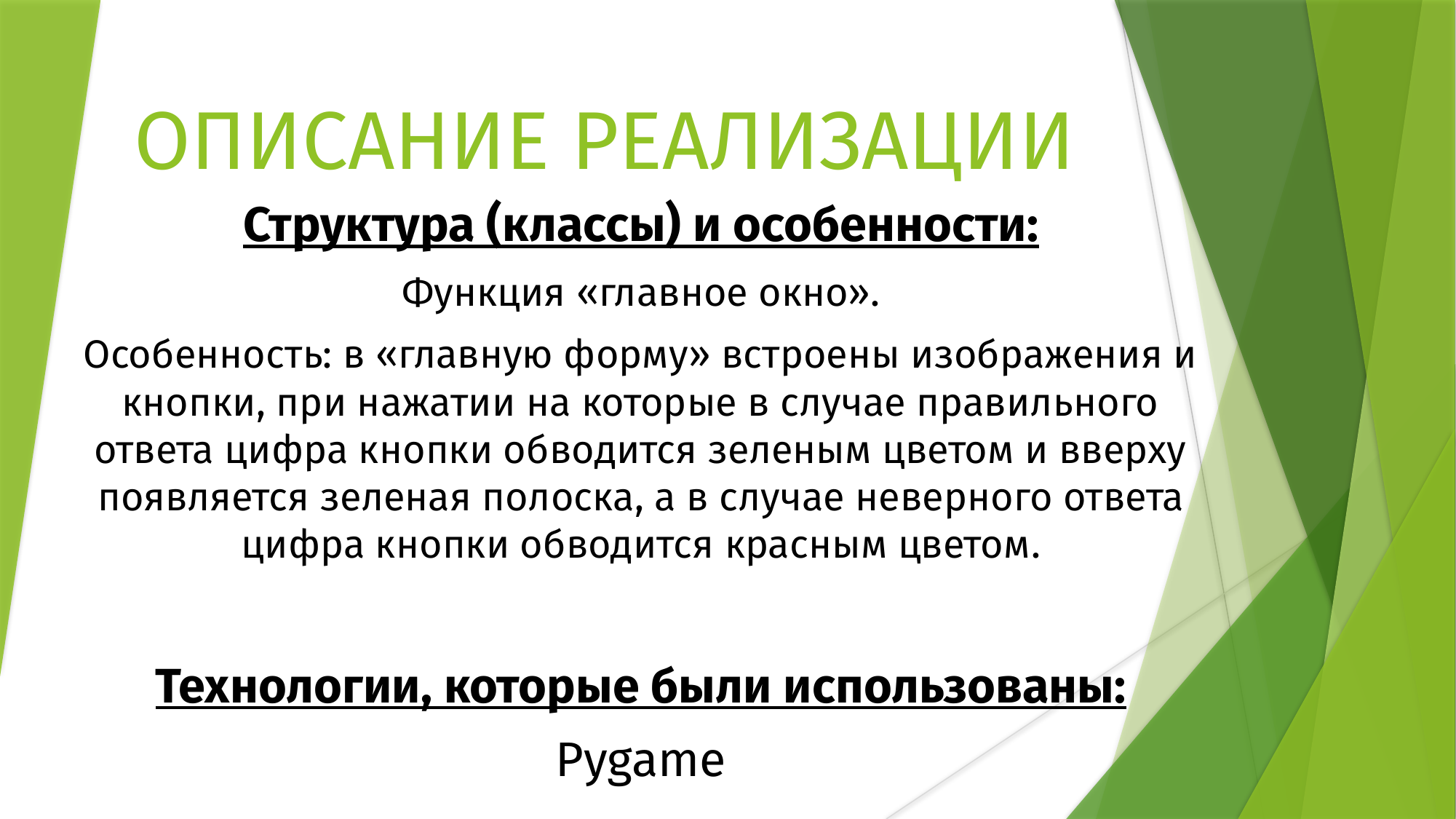

# ОПИСАНИЕ РЕАЛИЗАЦИИ

Структура (классы) и особенности:
Функция «главное окно».
Особенность: в «главную форму» встроены изображения и кнопки, при нажатии на которые в случае правильного ответа цифра кнопки обводится зеленым цветом и вверху появляется зеленая полоска, а в случае неверного ответа цифра кнопки обводится красным цветом.

Технологии, которые были использованы:
Pygame